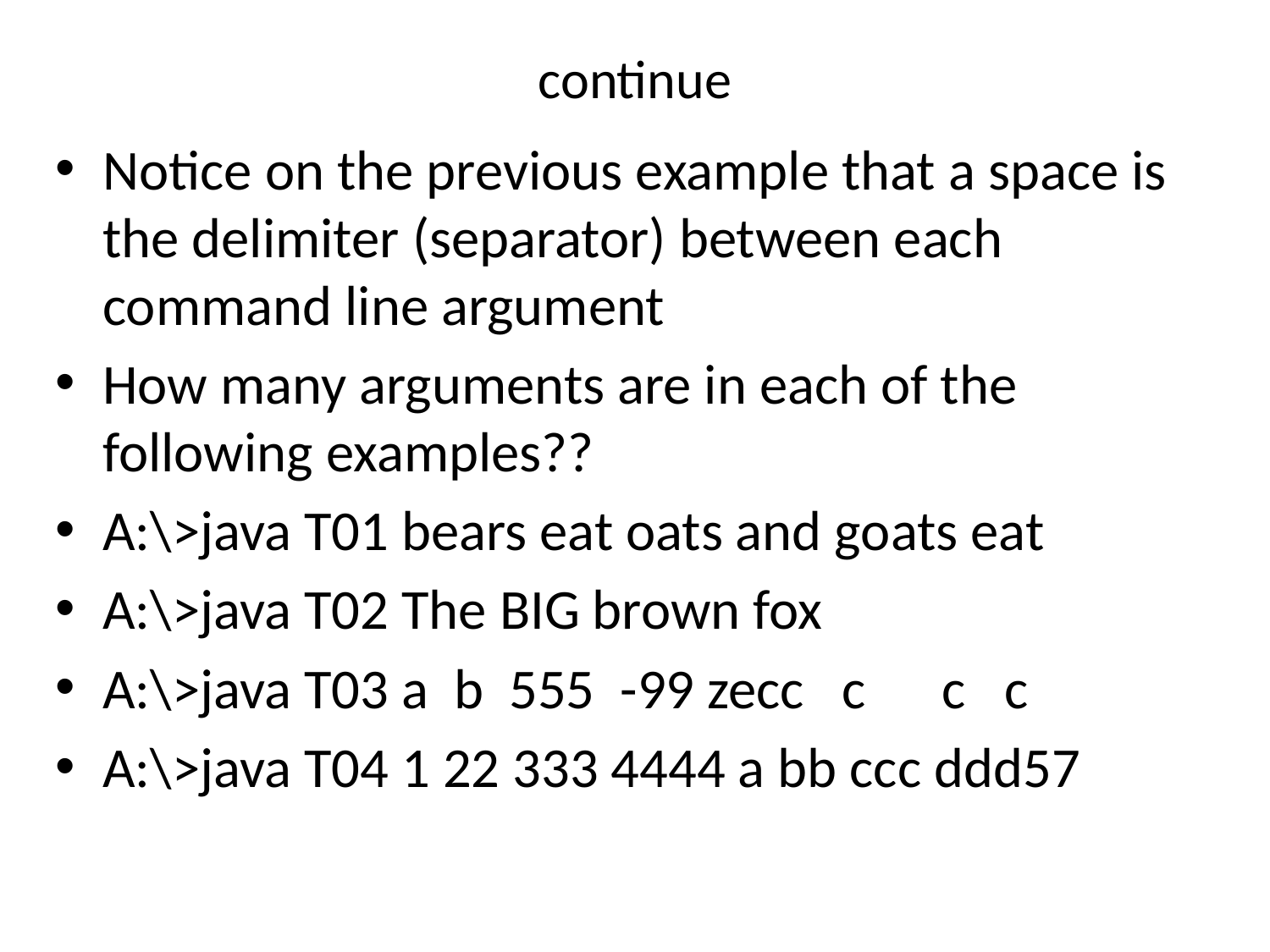

# continue
Notice on the previous example that a space is the delimiter (separator) between each command line argument
How many arguments are in each of the following examples??
A:\>java T01 bears eat oats and goats eat
A:\>java T02 The BIG brown fox
A:\>java T03 a  b  555  -99 zecc   c      c   c
A:\>java T04 1 22 333 4444 a bb ccc ddd57